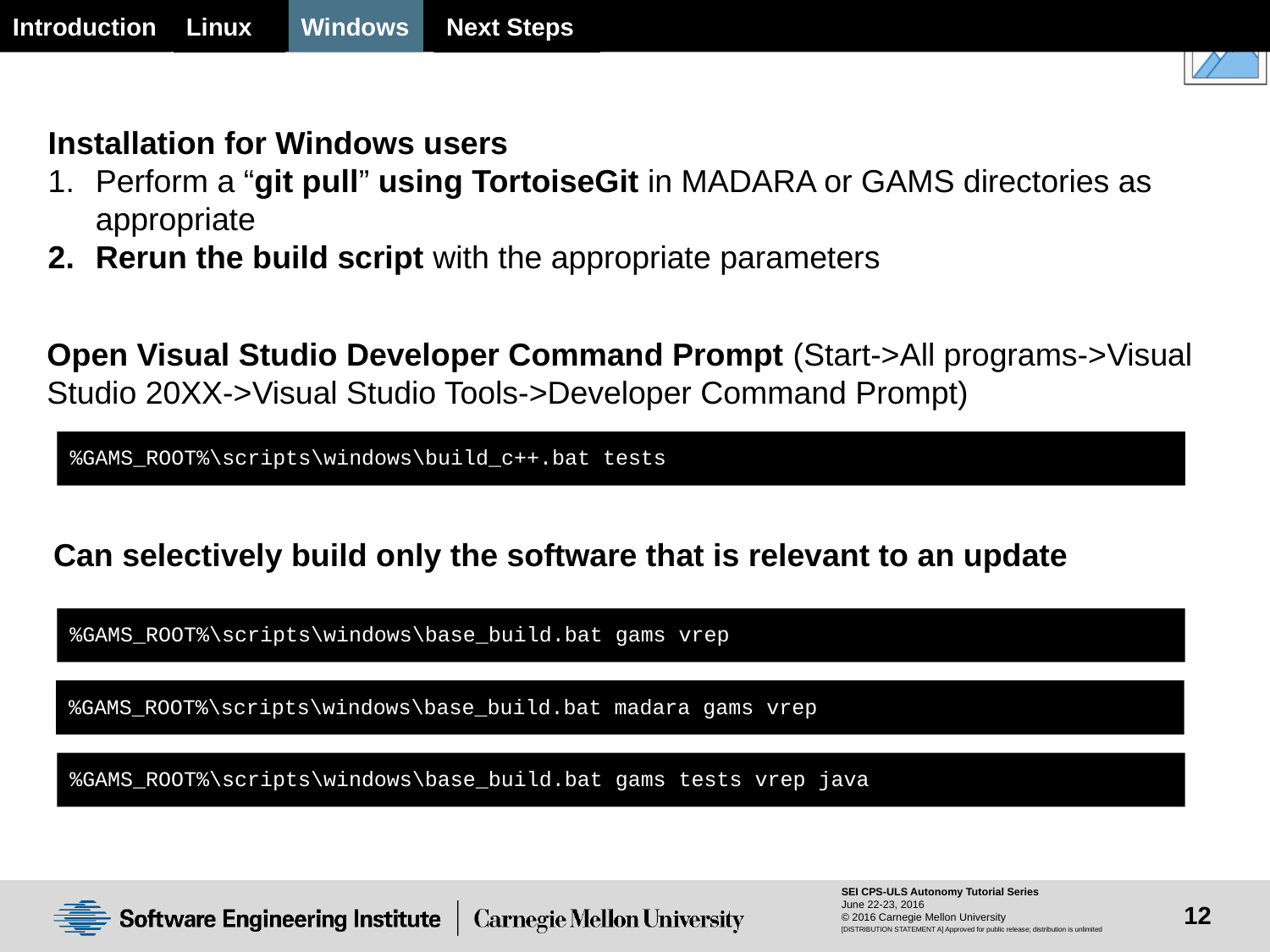

Linux
Next Steps

Windows
Introduction

Installation for Windows users
Perform a “git pull” using TortoiseGit in MADARA or GAMS directories as appropriate
Rerun the build script with the appropriate parameters
Open Visual Studio Developer Command Prompt (Start->All programs->Visual Studio 20XX->Visual Studio Tools->Developer Command Prompt)
%GAMS_ROOT%\scripts\windows\build_c++.bat tests
Can selectively build only the software that is relevant to an update
%GAMS_ROOT%\scripts\windows\base_build.bat gams vrep
%GAMS_ROOT%\scripts\windows\base_build.bat madara gams vrep
%GAMS_ROOT%\scripts\windows\base_build.bat gams tests vrep java